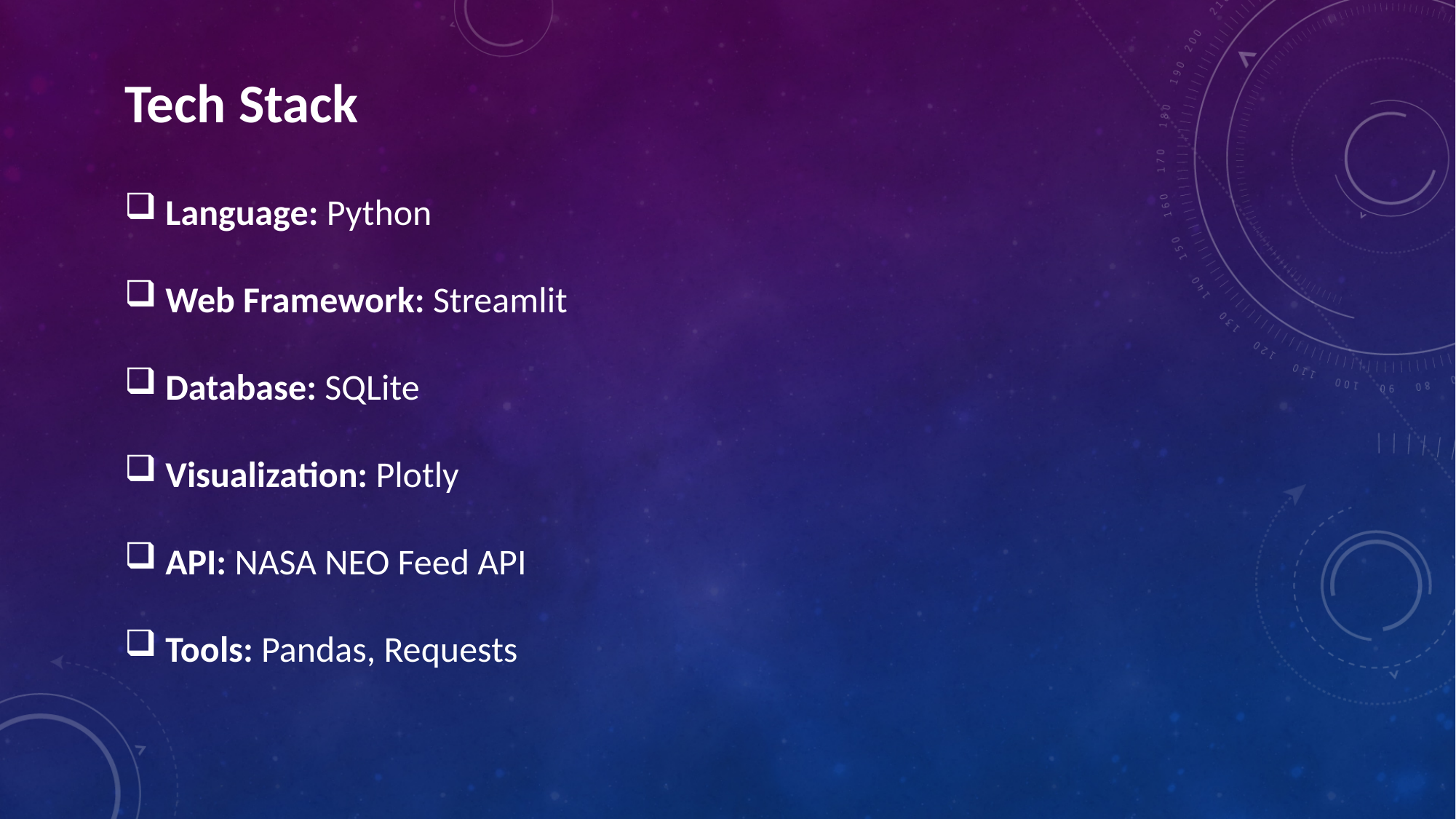

Tech Stack
Language: Python

Web Framework: Streamlit

Database: SQLite

Visualization: Plotly

API: NASA NEO Feed API

Tools: Pandas, Requests